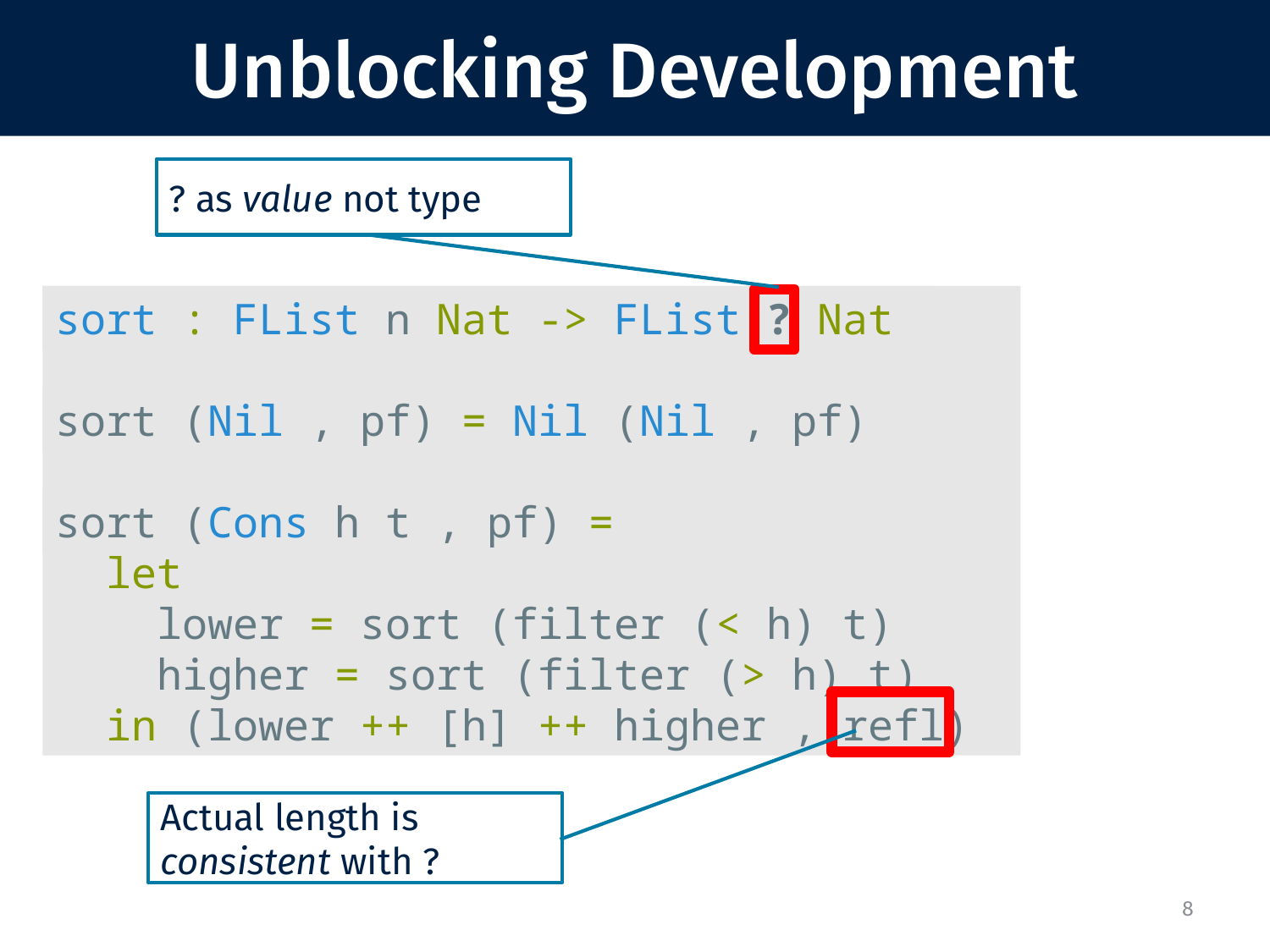

# Unblocking Development
? as value not type
sort : FList n Nat -> FList ? Nat
sort : List Nat    -> List Nat

sort Nil = Nil

sort (Cons h t) =
  let
    lower = sort (filter (< h) t)
    higher = sort (filter (> h) t)
  in (lower ++ [h] ++ higher , refl)

sort (Nil , pf) = Nil (Nil , pf)
sort (Cons h t , pf) =

Actual length is consistent with ?
8